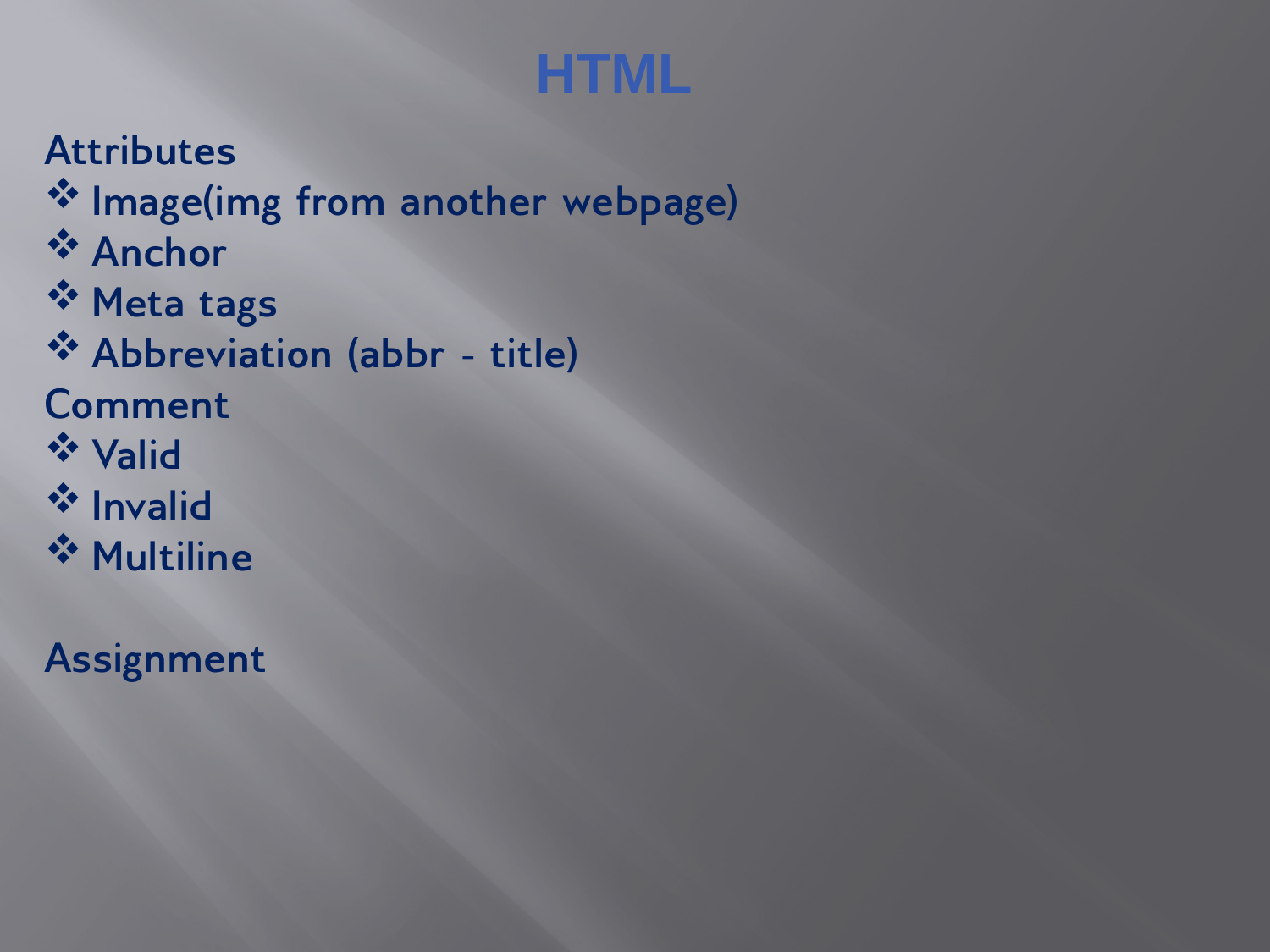

HTML
Attributes
Image(img from another webpage)
Anchor
Meta tags
Abbreviation (abbr - title)
Comment
Valid
Invalid
Multiline

Assignment